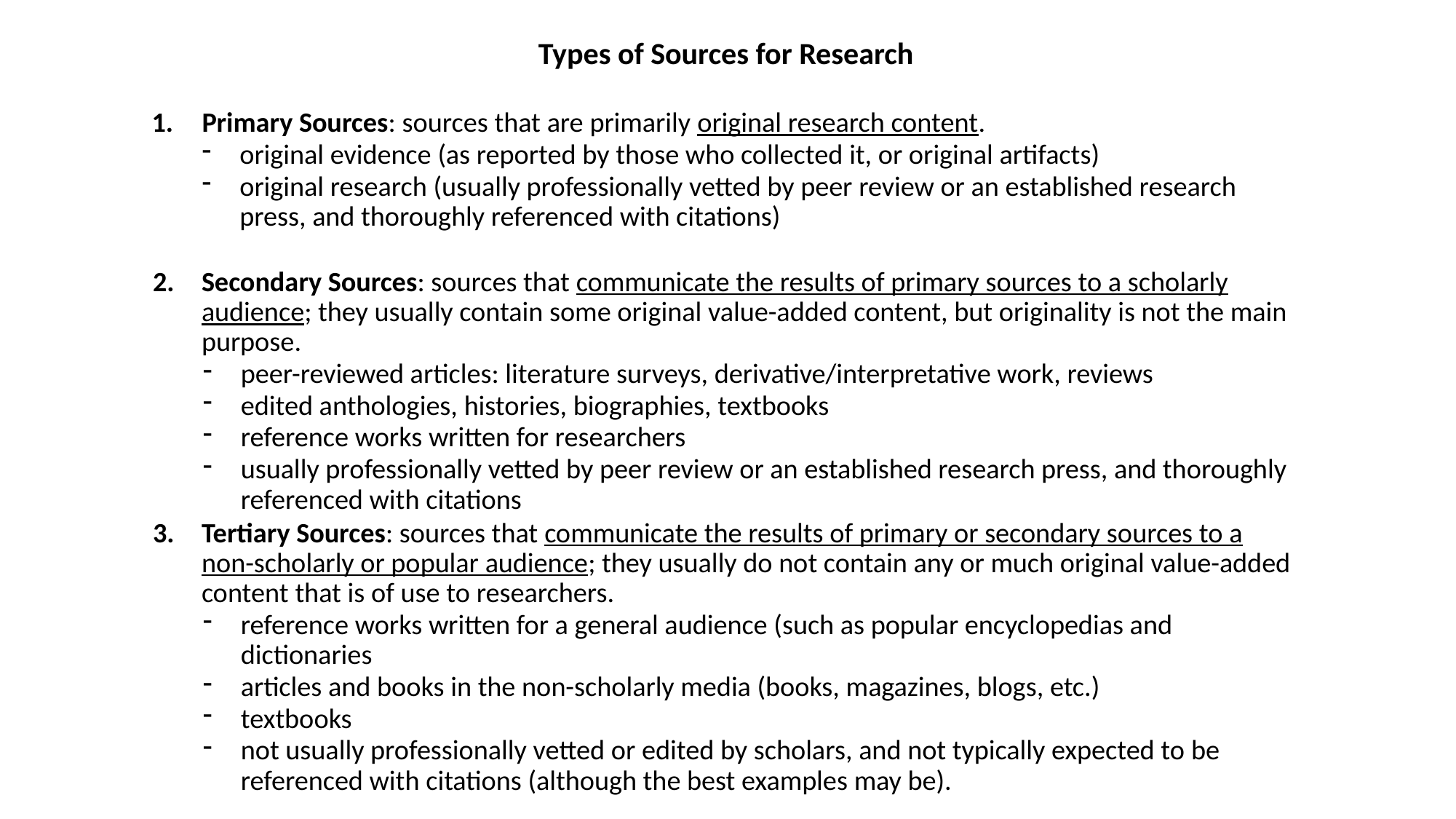

Types of Sources for Research

Primary Sources: sources that are primarily original research content.
original evidence (as reported by those who collected it, or original artifacts)
original research (usually professionally vetted by peer review or an established research press, and thoroughly referenced with citations)

2.	Secondary Sources: sources that communicate the results of primary sources to a scholarly audience; they usually contain some original value-added content, but originality is not the main purpose.
peer-reviewed articles: literature surveys, derivative/interpretative work, reviews
edited anthologies, histories, biographies, textbooks
reference works written for researchers
usually professionally vetted by peer review or an established research press, and thoroughly referenced with citations
3.	Tertiary Sources: sources that communicate the results of primary or secondary sources to a non-scholarly or popular audience; they usually do not contain any or much original value-added content that is of use to researchers.
reference works written for a general audience (such as popular encyclopedias and dictionaries
articles and books in the non-scholarly media (books, magazines, blogs, etc.)
textbooks
not usually professionally vetted or edited by scholars, and not typically expected to be referenced with citations (although the best examples may be).